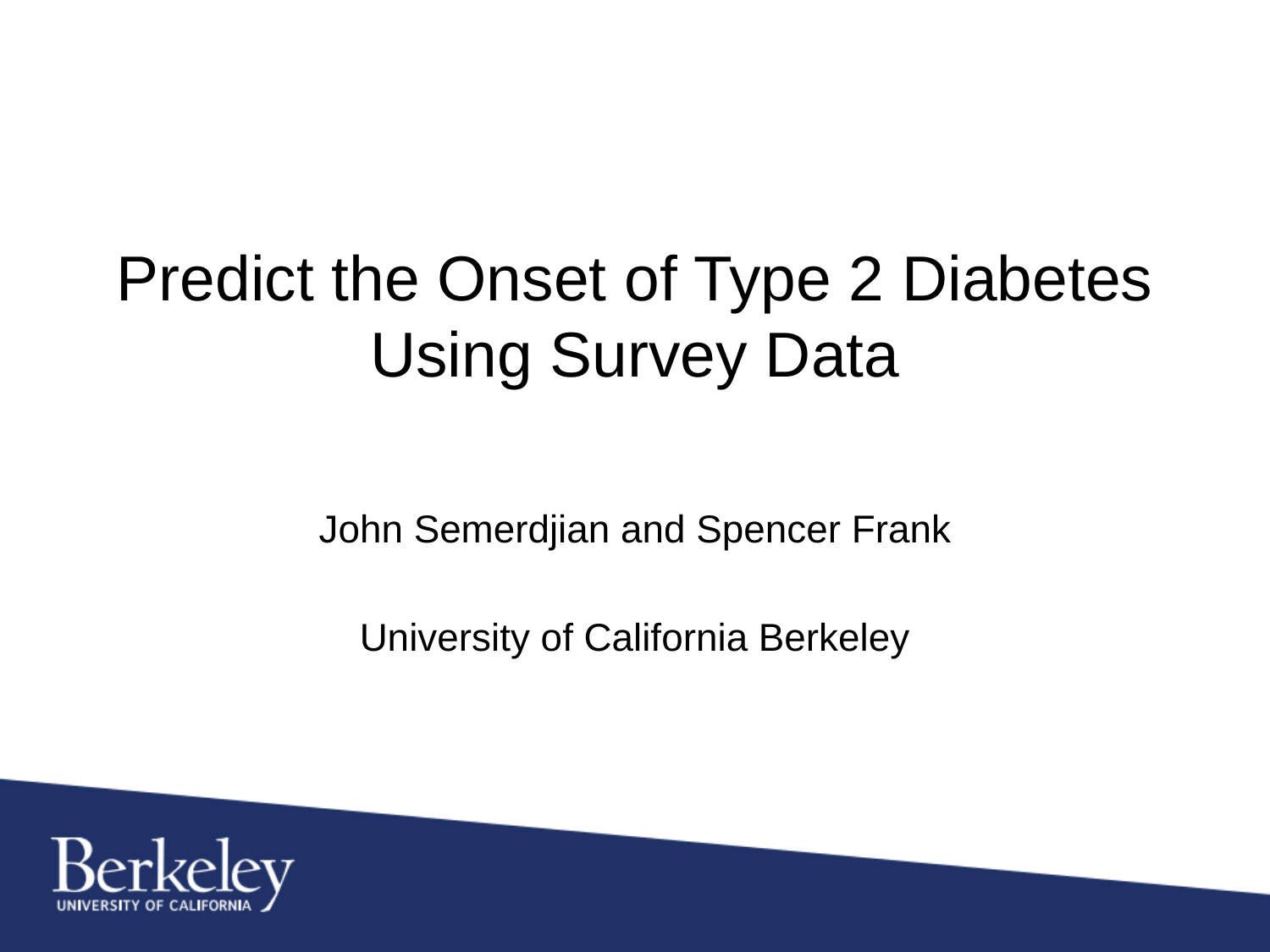

# Predict the Onset of Type 2 Diabetes Using Survey Data
John Semerdjian and Spencer Frank

University of California Berkeley